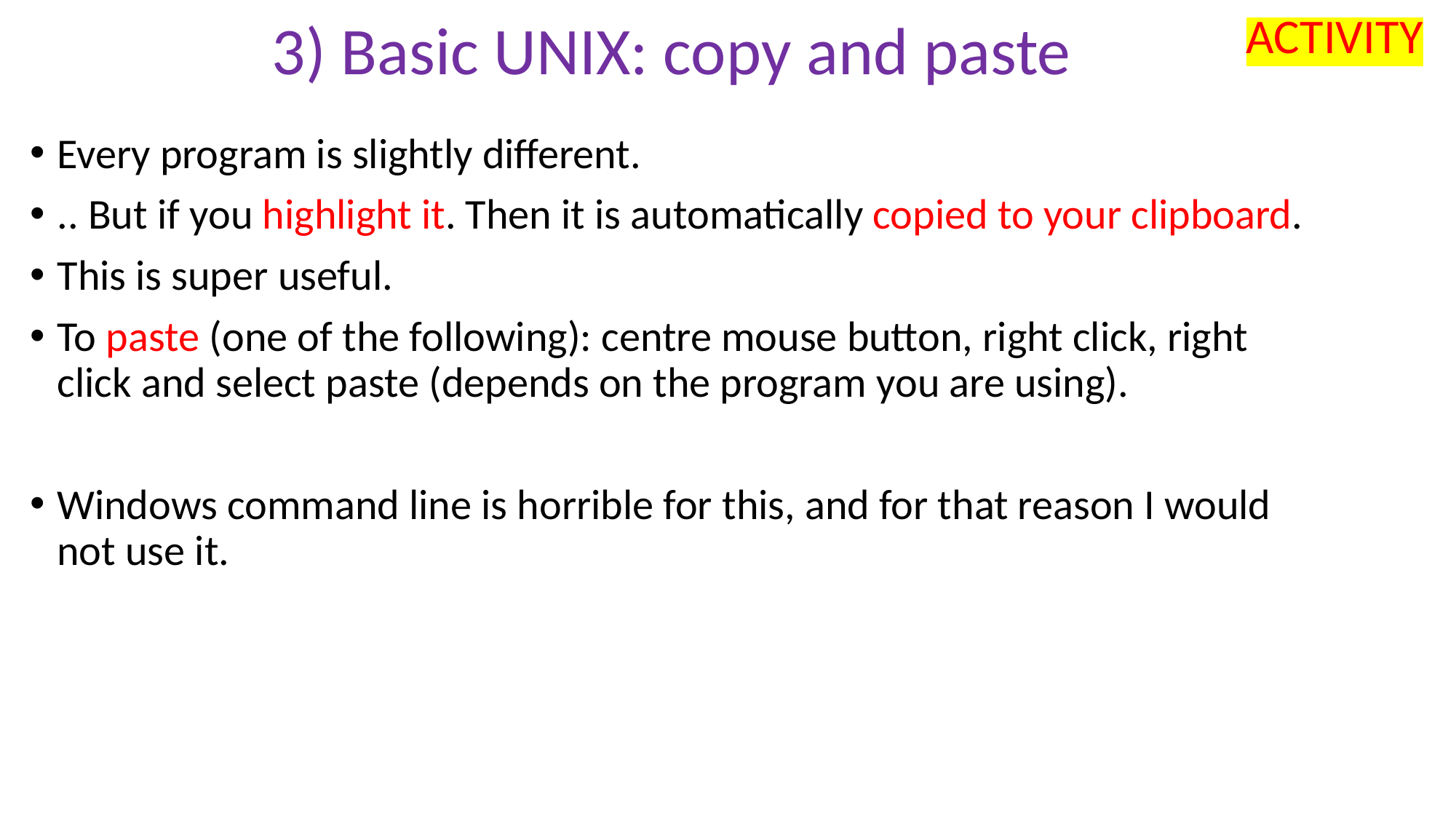

ACTIVITY
# 3) Basic UNIX: copy and paste

Every program is slightly different.
.. But if you highlight it. Then it is automatically copied to your clipboard.
This is super useful.
To paste (one of the following): centre mouse button, right click, right click and select paste (depends on the program you are using).

Windows command line is horrible for this, and for that reason I would not use it.